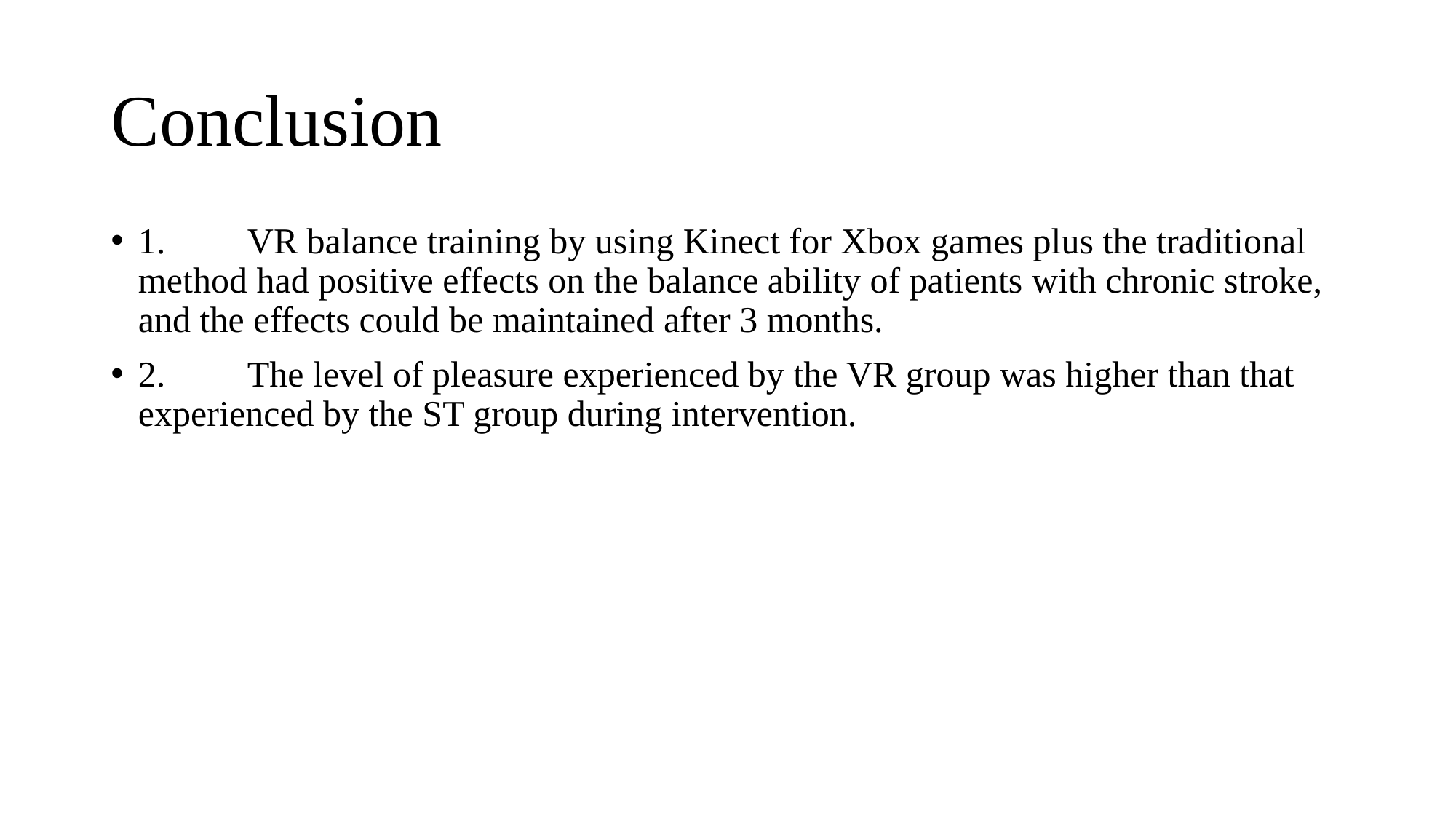

# Conclusion
1.	VR balance training by using Kinect for Xbox games plus the traditional method had positive effects on the balance ability of patients with chronic stroke, and the effects could be maintained after 3 months.
2.	The level of pleasure experienced by the VR group was higher than that experienced by the ST group during intervention.